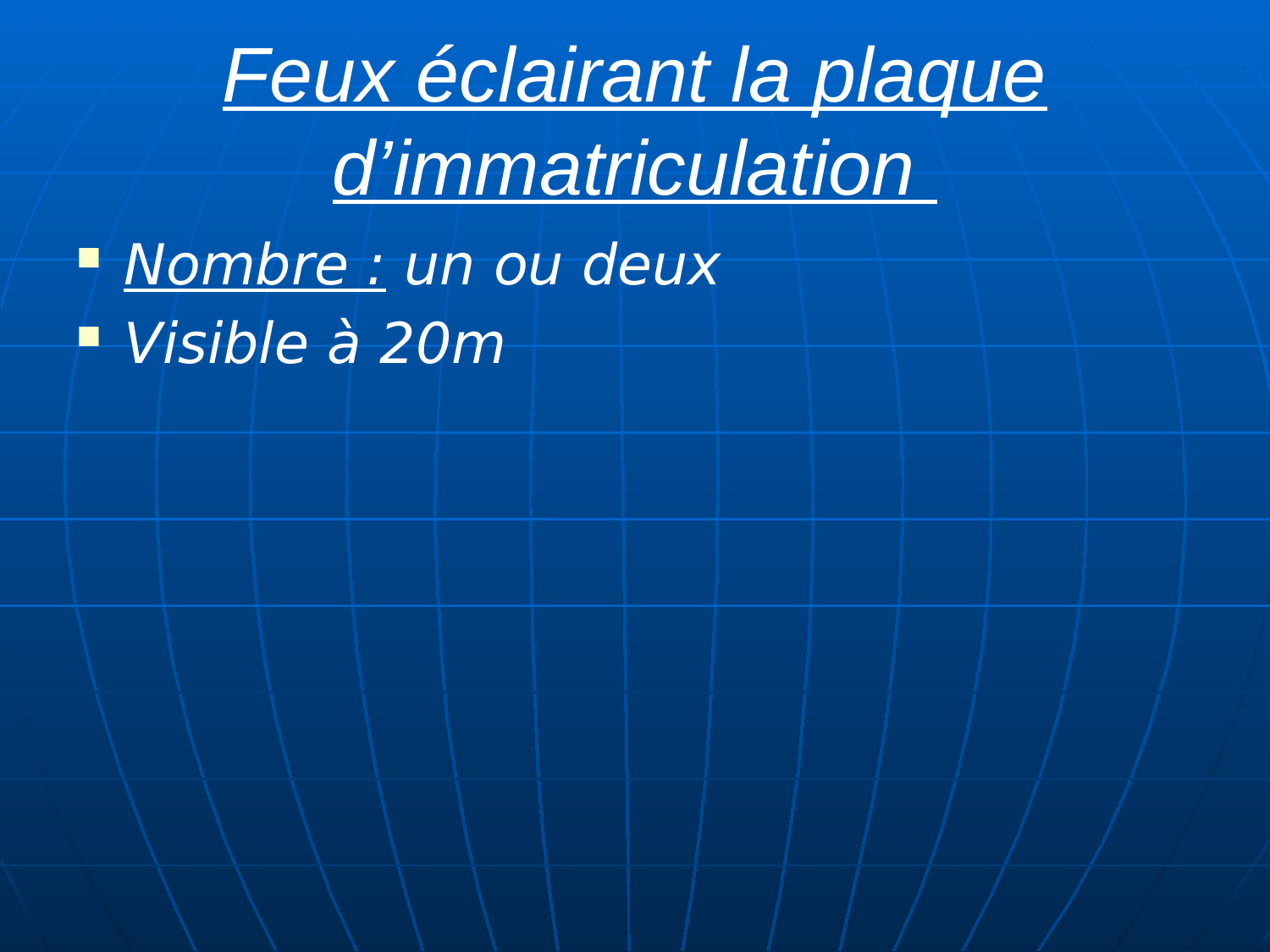

# Feux éclairant la plaque d’immatriculation
Nombre : un ou deux
Visible à 20m